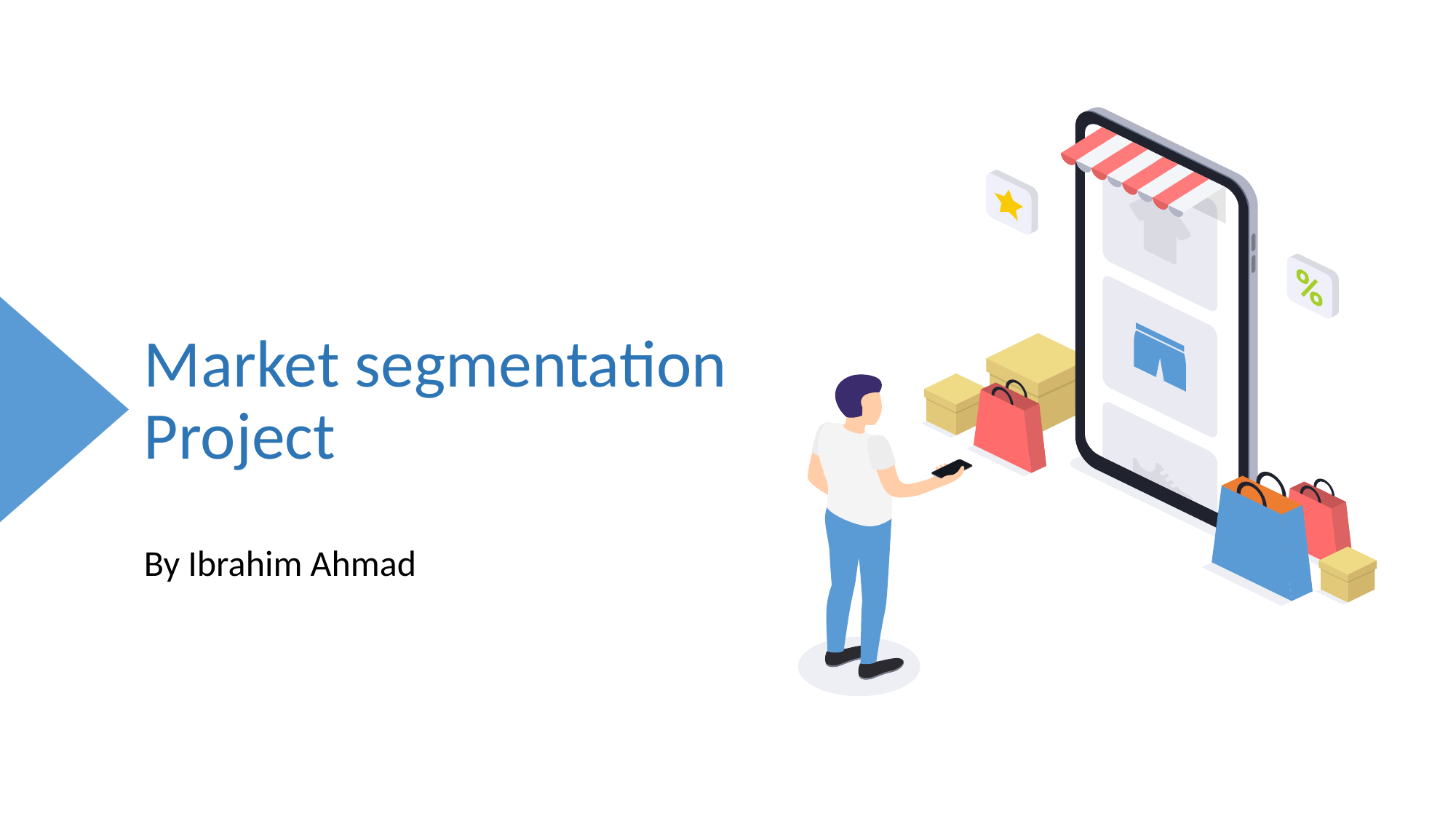

# Market segmentation Project By Ibrahim Ahmad